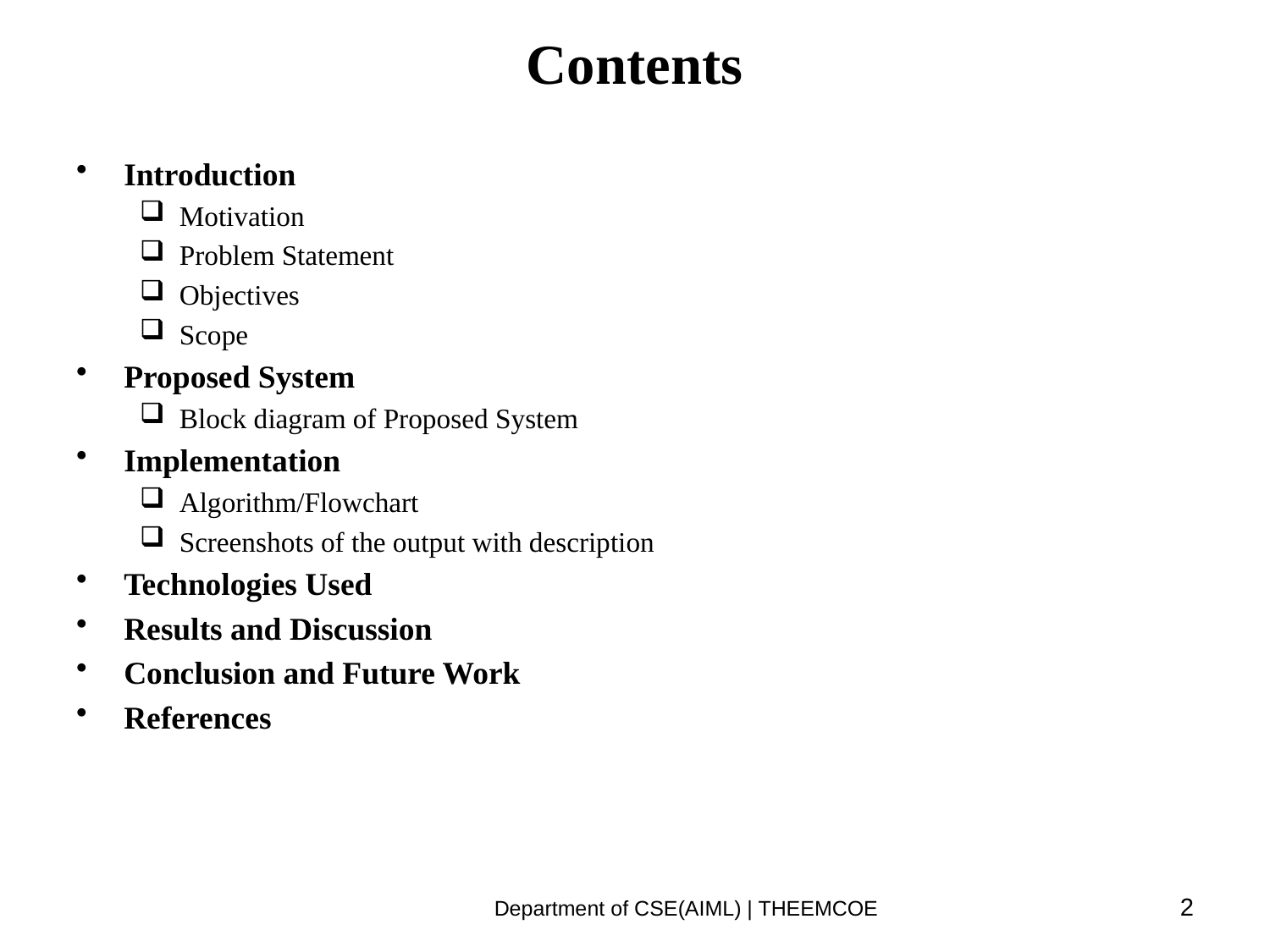

# Contents
Introduction
Motivation
Problem Statement
Objectives
Scope
Proposed System
Block diagram of Proposed System
Implementation
Algorithm/Flowchart
Screenshots of the output with description
Technologies Used
Results and Discussion
Conclusion and Future Work
References
Department of CSE(AIML) | THEEMCOE
2